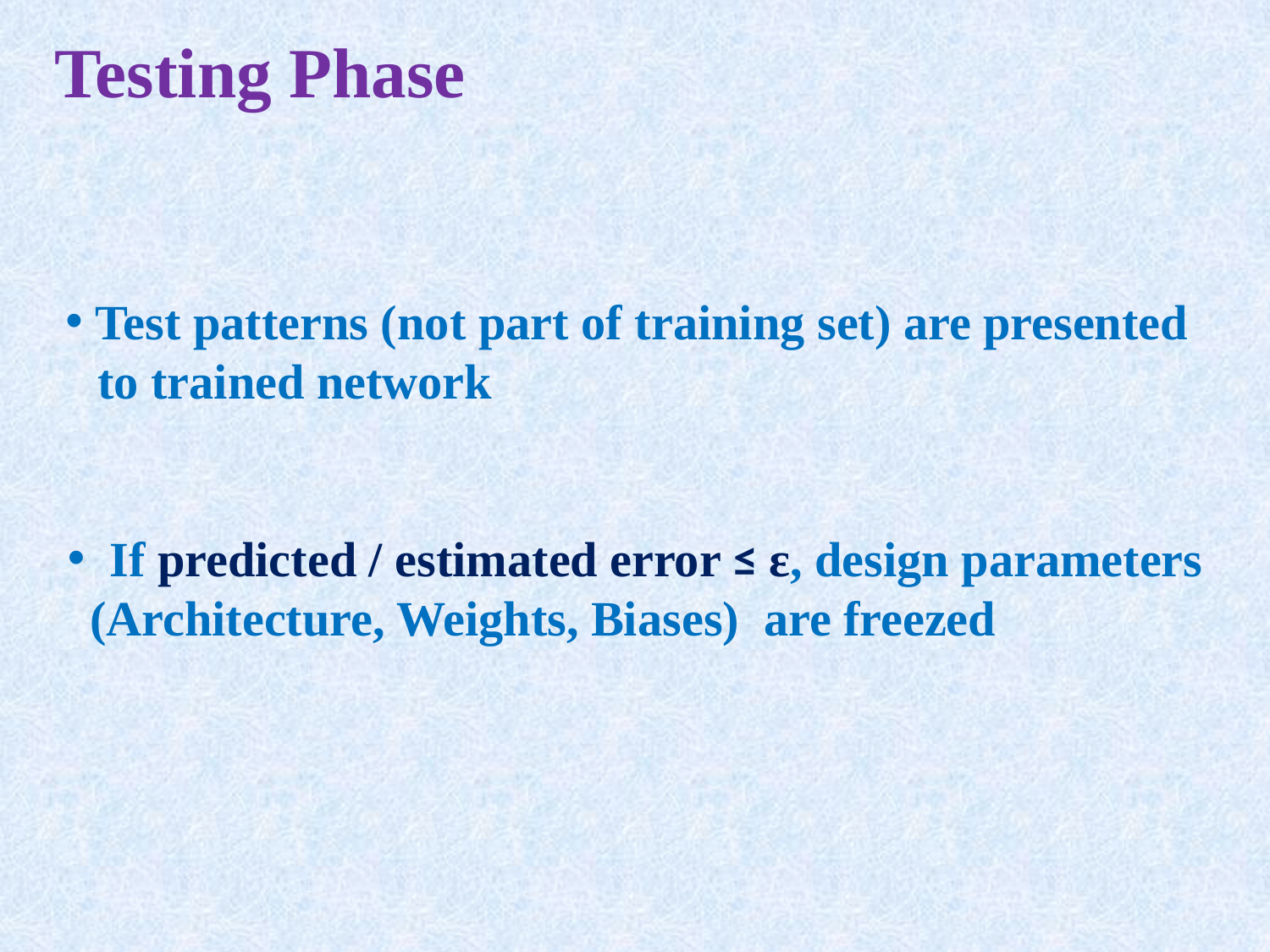

Testing Phase
 Test patterns (not part of training set) are presented
to trained network

 If predicted / estimated error ≤ ε, design parameters
(Architecture, Weights, Biases)  are freezed